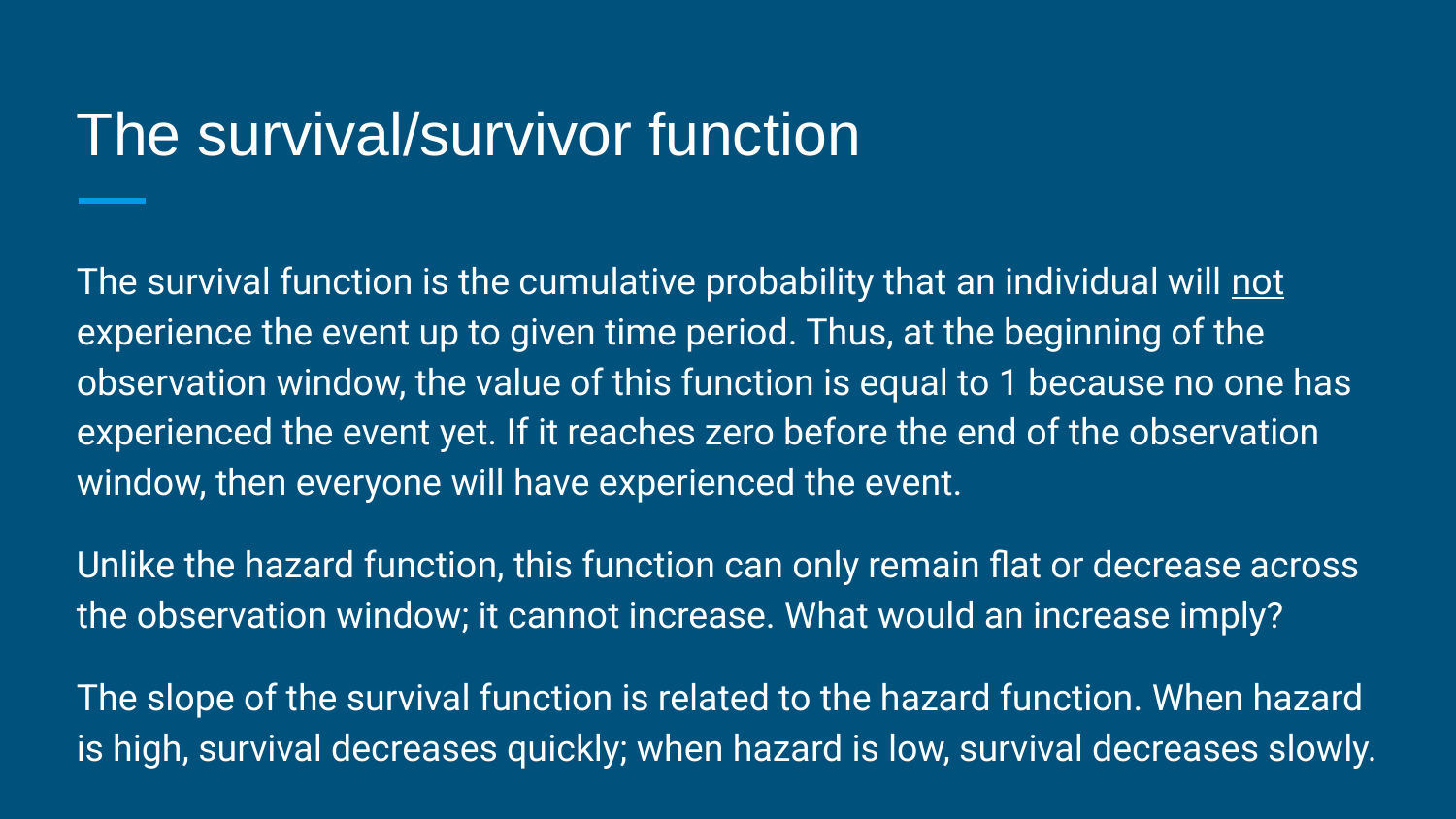

# The survival/survivor function
The survival function is the cumulative probability that an individual will not experience the event up to given time period. Thus, at the beginning of the observation window, the value of this function is equal to 1 because no one has experienced the event yet. If it reaches zero before the end of the observation window, then everyone will have experienced the event.
Unlike the hazard function, this function can only remain flat or decrease across the observation window; it cannot increase. What would an increase imply?
The slope of the survival function is related to the hazard function. When hazard is high, survival decreases quickly; when hazard is low, survival decreases slowly.